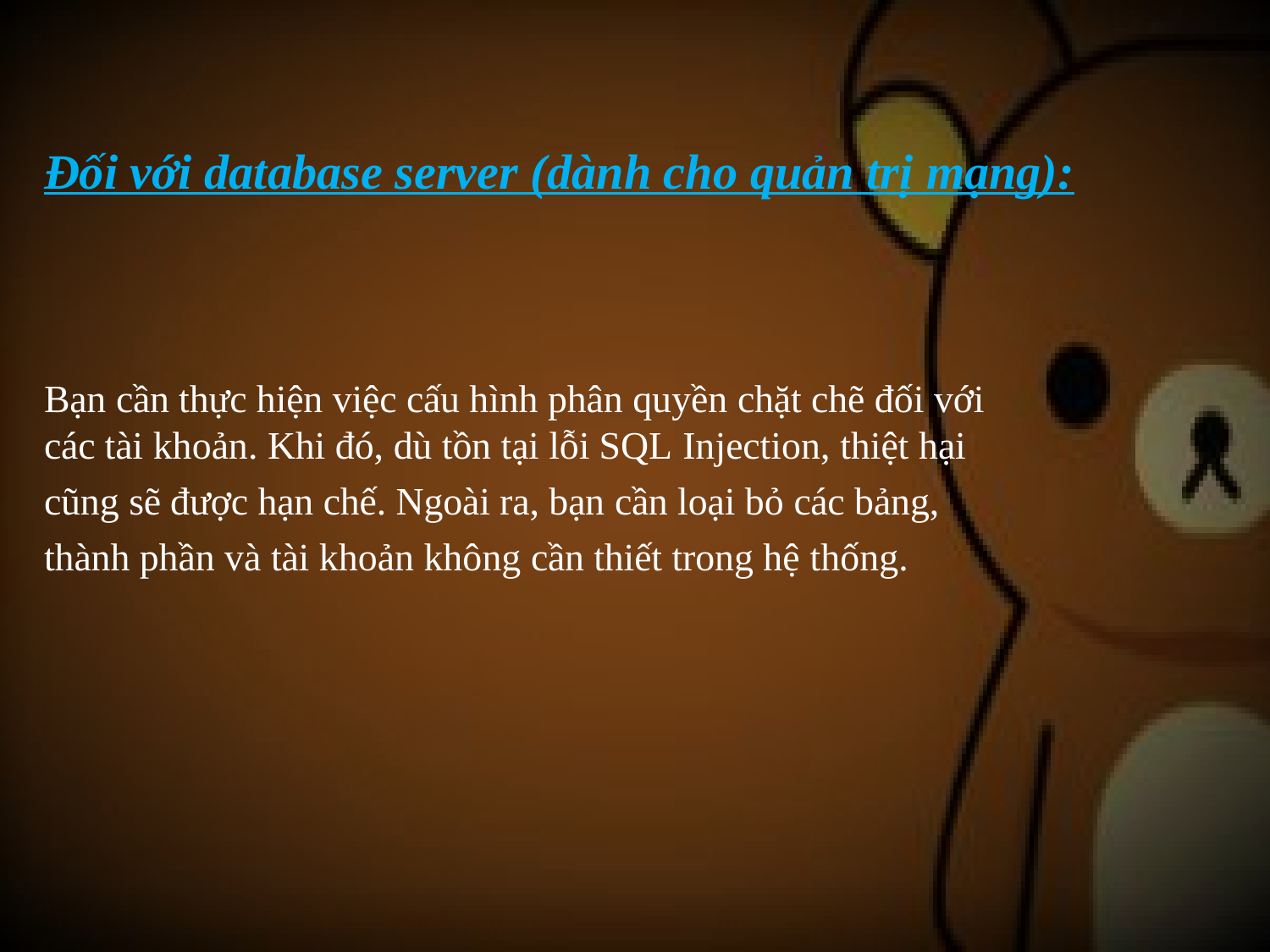

# Đối với database server (dành cho quản trị mạng):
Bạn cần thực hiện việc cấu hình phân quyền chặt chẽ đối với các tài khoản. Khi đó, dù tồn tại lỗi SQL Injection, thiệt hại
cũng sẽ được hạn chế. Ngoài ra, bạn cần loại bỏ các bảng,  thành phần và tài khoản không cần thiết trong hệ thống.